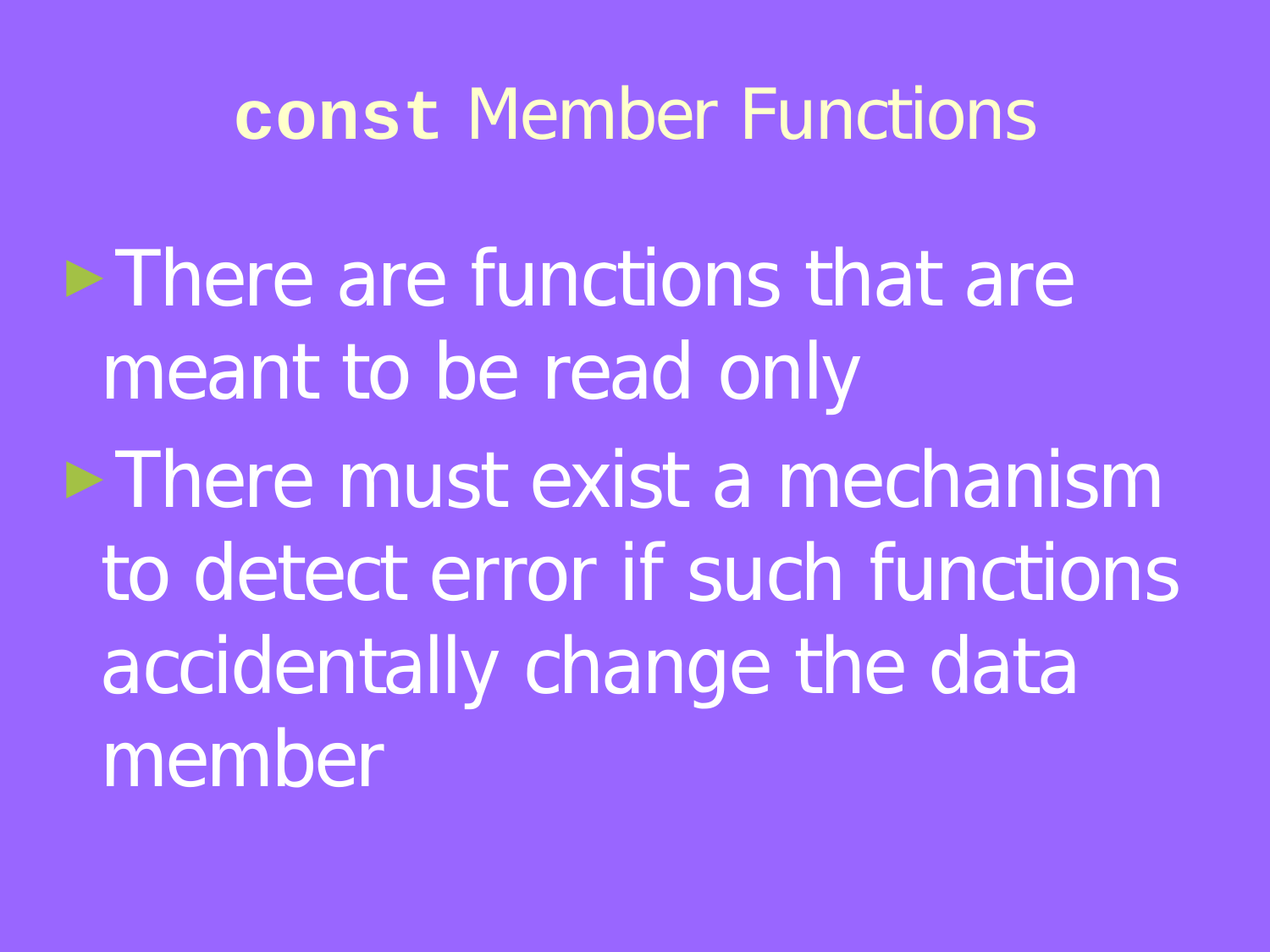

# const Member Functions
There are functions that are meant to be read only
There must exist a mechanism to detect error if such functions accidentally change the data member